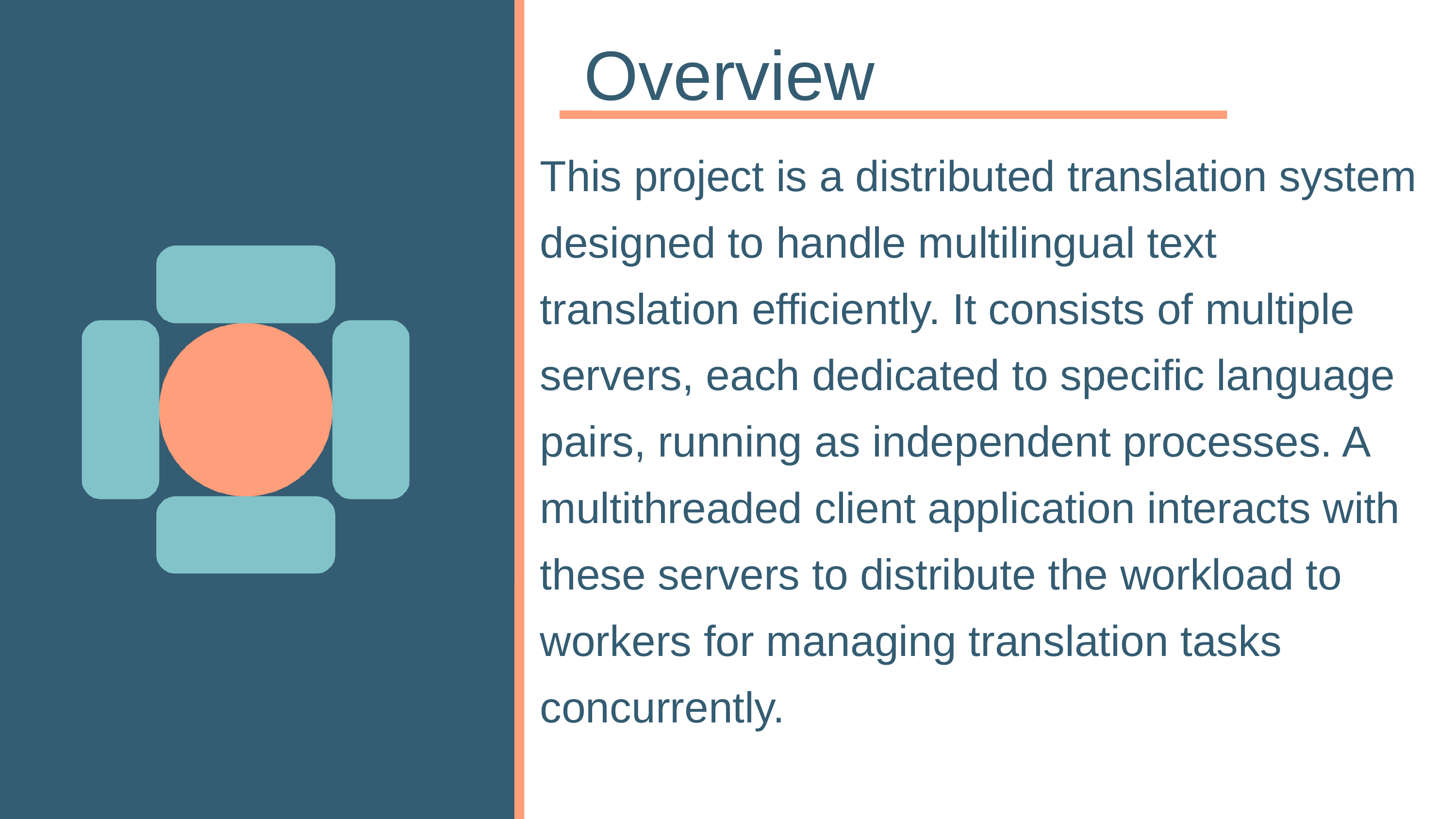

Overview

This project is a distributed translation system designed to handle multilingual text translation efficiently. It consists of multiple servers, each dedicated to specific language pairs, running as independent processes. A multithreaded client application interacts with these servers to distribute the workload to workers for managing translation tasks concurrently.